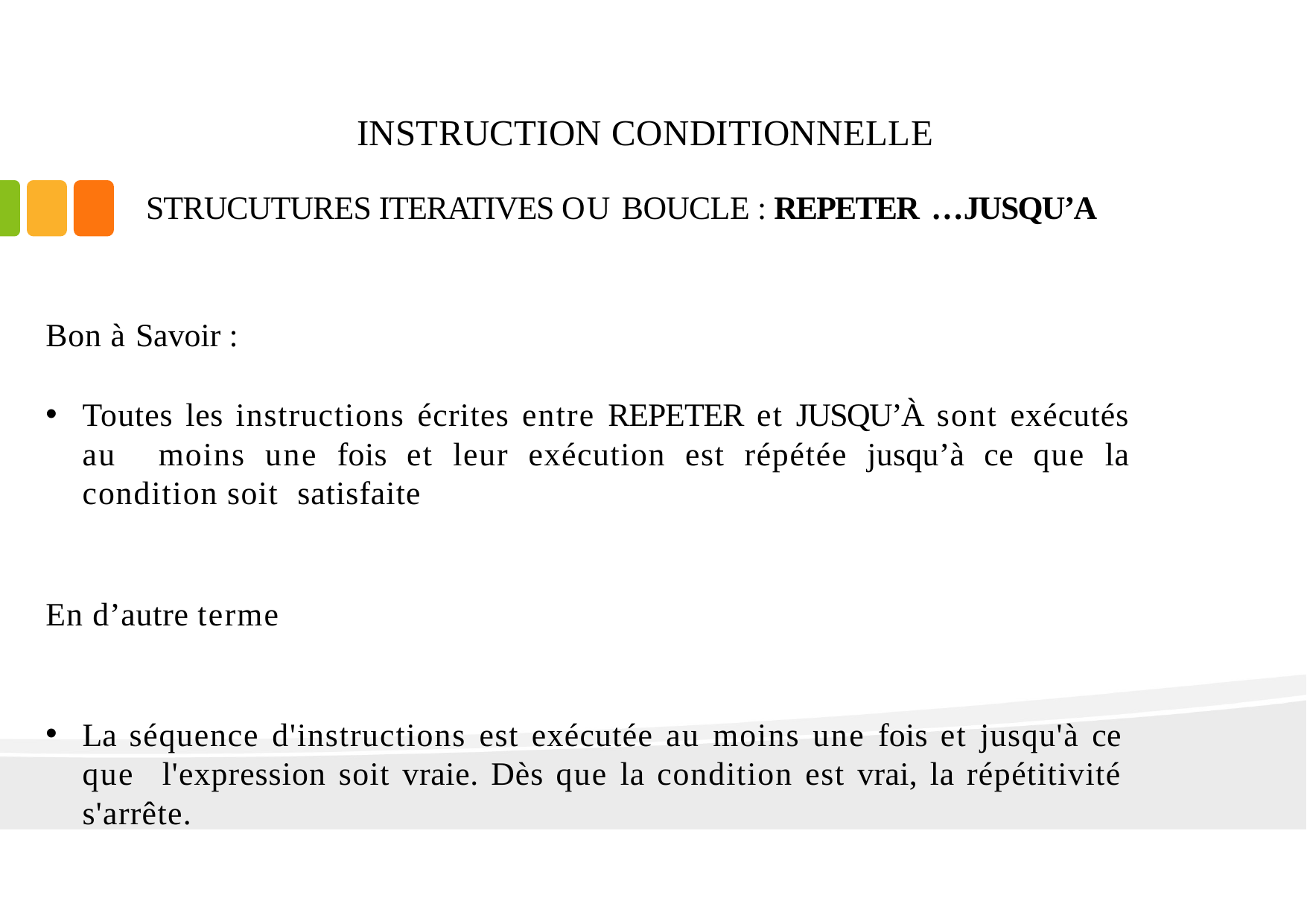

# INSTRUCTION CONDITIONNELLE
STRUCUTURES ITERATIVES OU BOUCLE : REPETER …JUSQU’A

Bon à Savoir :

Toutes les instructions écrites entre REPETER et JUSQU’À sont exécutés au  moins une fois et leur exécution est répétée jusqu’à ce que la condition soit  satisfaite

En d’autre terme

La séquence d'instructions est exécutée au moins une fois et jusqu'à ce que  l'expression soit vraie. Dès que la condition est vrai, la répétitivité s'arrête.